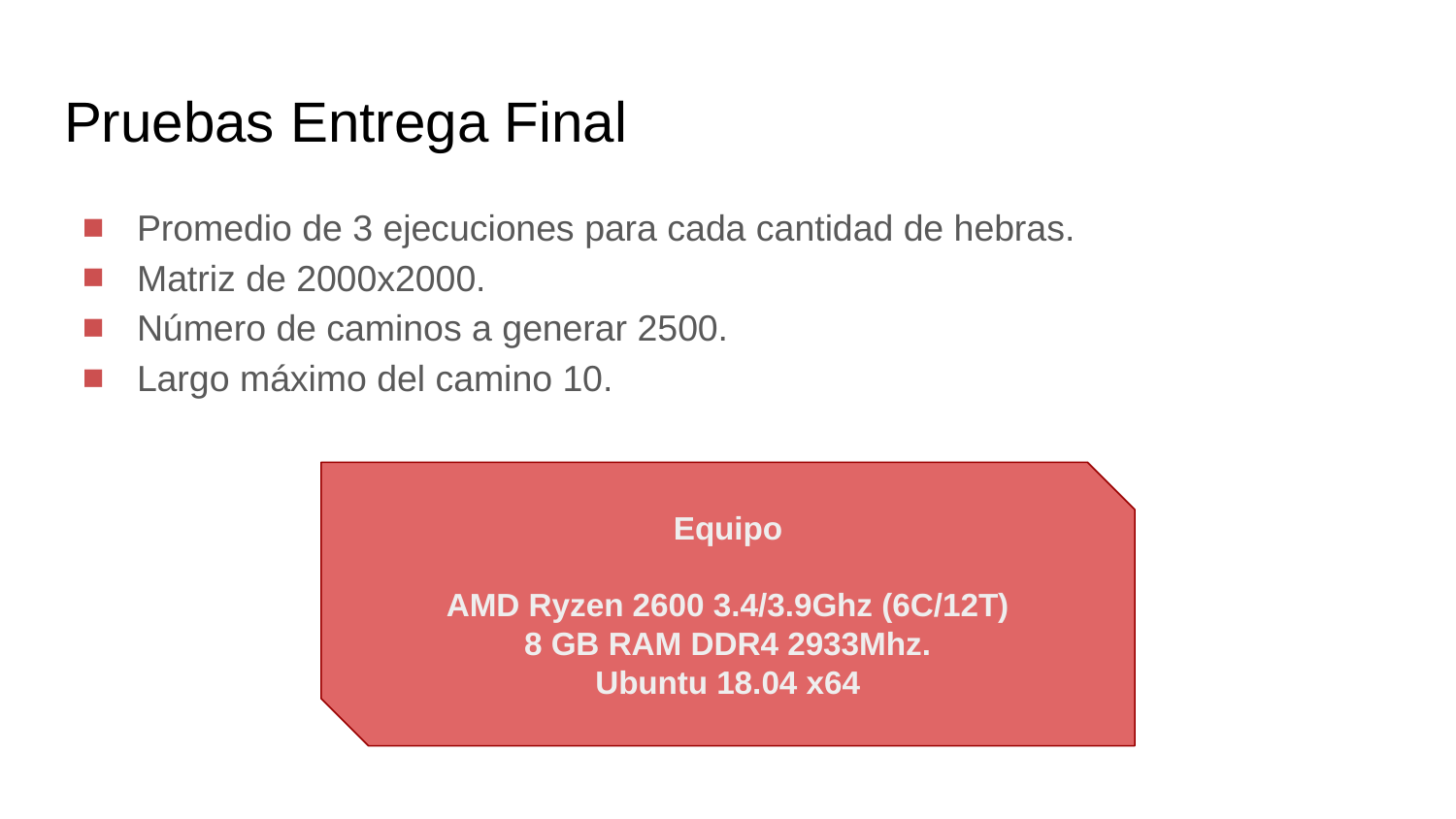

# Pruebas Entrega Final
Promedio de 3 ejecuciones para cada cantidad de hebras.
Matriz de 2000x2000.
Número de caminos a generar 2500.
Largo máximo del camino 10.
Equipo

AMD Ryzen 2600 3.4/3.9Ghz (6C/12T)
8 GB RAM DDR4 2933Mhz.
Ubuntu 18.04 x64